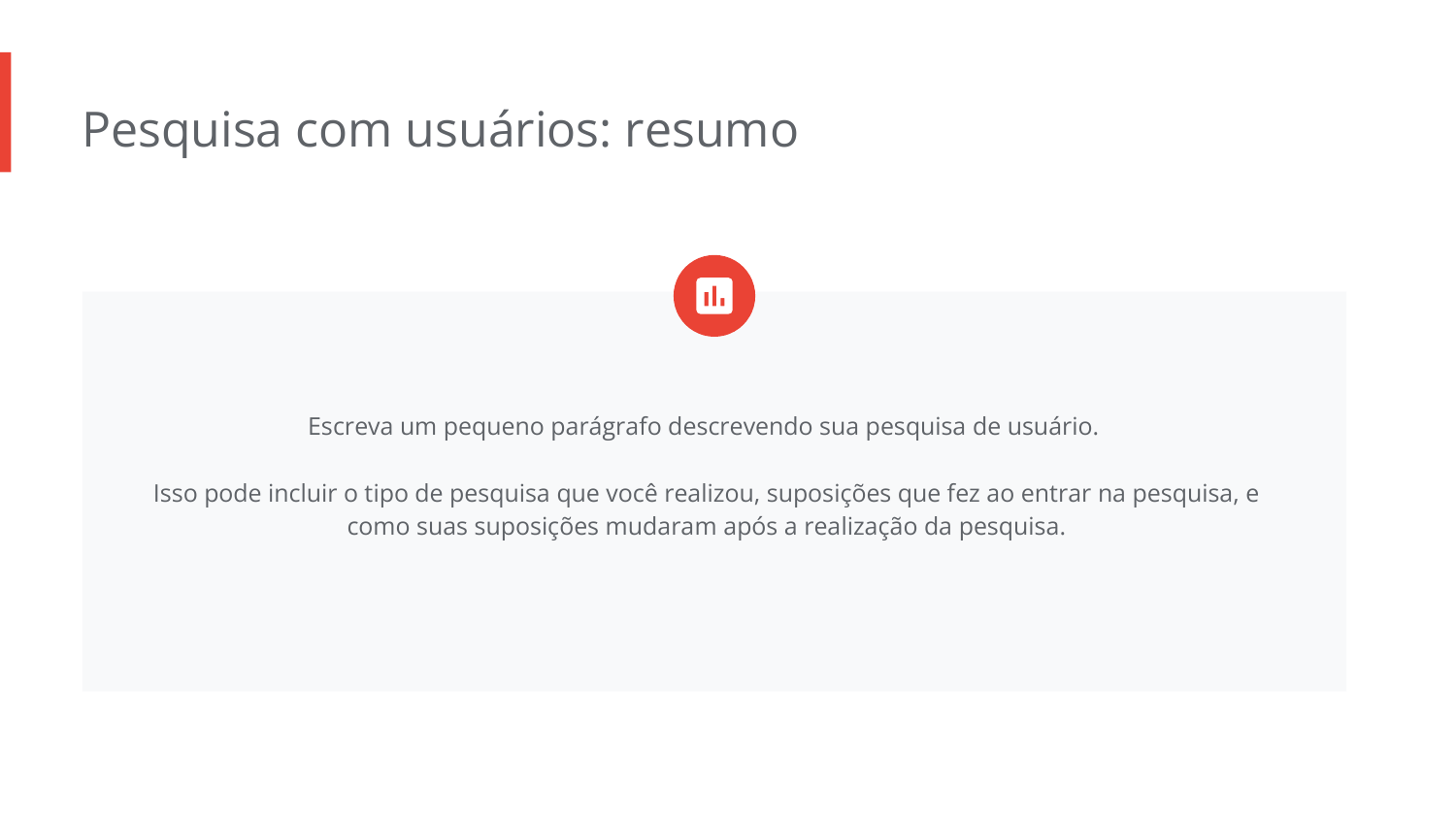

Pesquisa com usuários: resumo

Escreva um pequeno parágrafo descrevendo sua pesquisa de usuário.

Isso pode incluir o tipo de pesquisa que você realizou, suposições que fez ao entrar na pesquisa, e como suas suposições mudaram após a realização da pesquisa.